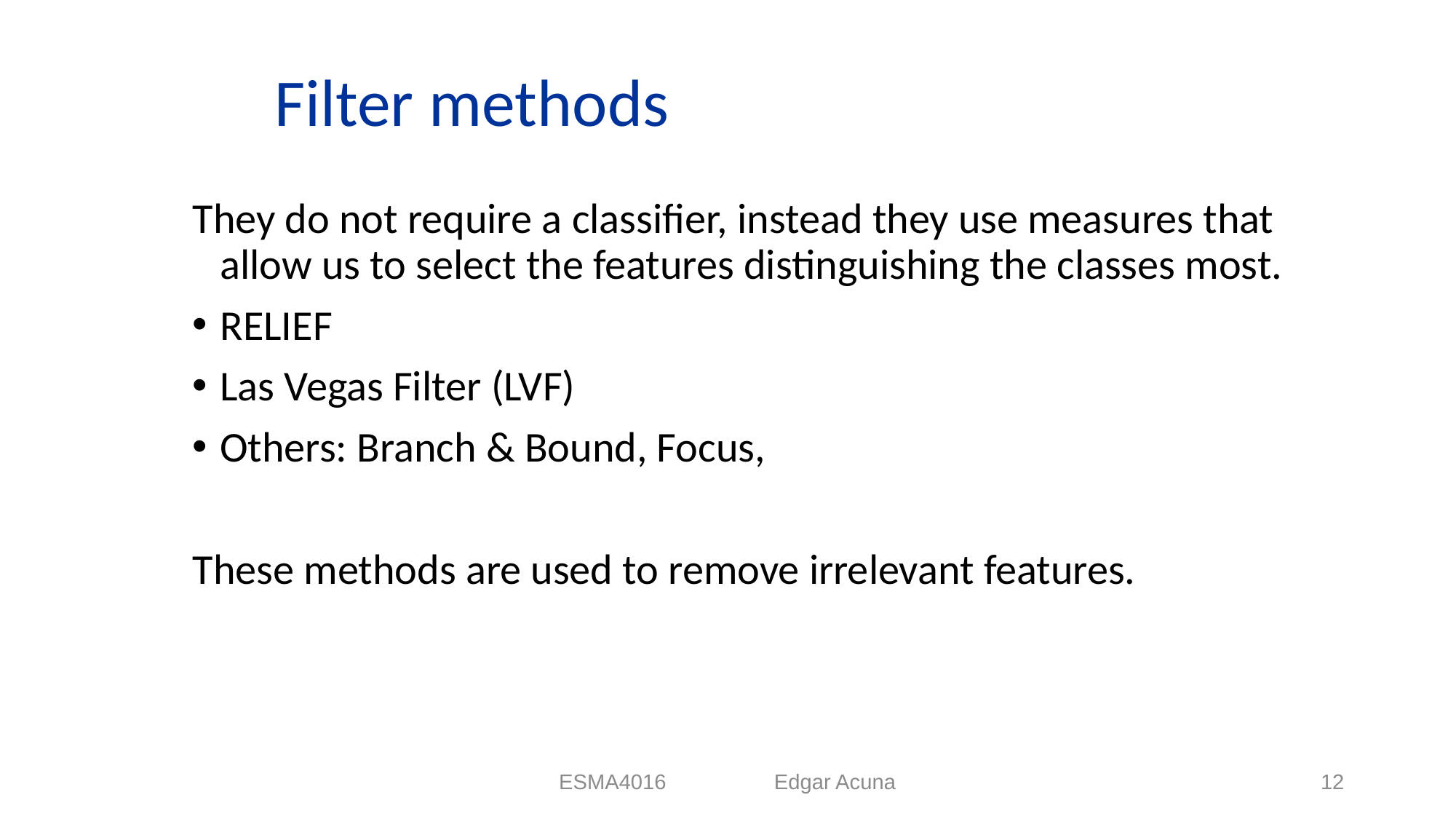

# Filter methods
They do not require a classifier, instead they use measures that allow us to select the features distinguishing the classes most.
RELIEF
Las Vegas Filter (LVF)
Others: Branch & Bound, Focus,

These methods are used to remove irrelevant features.
ESMA4016                  Edgar Acuna
12